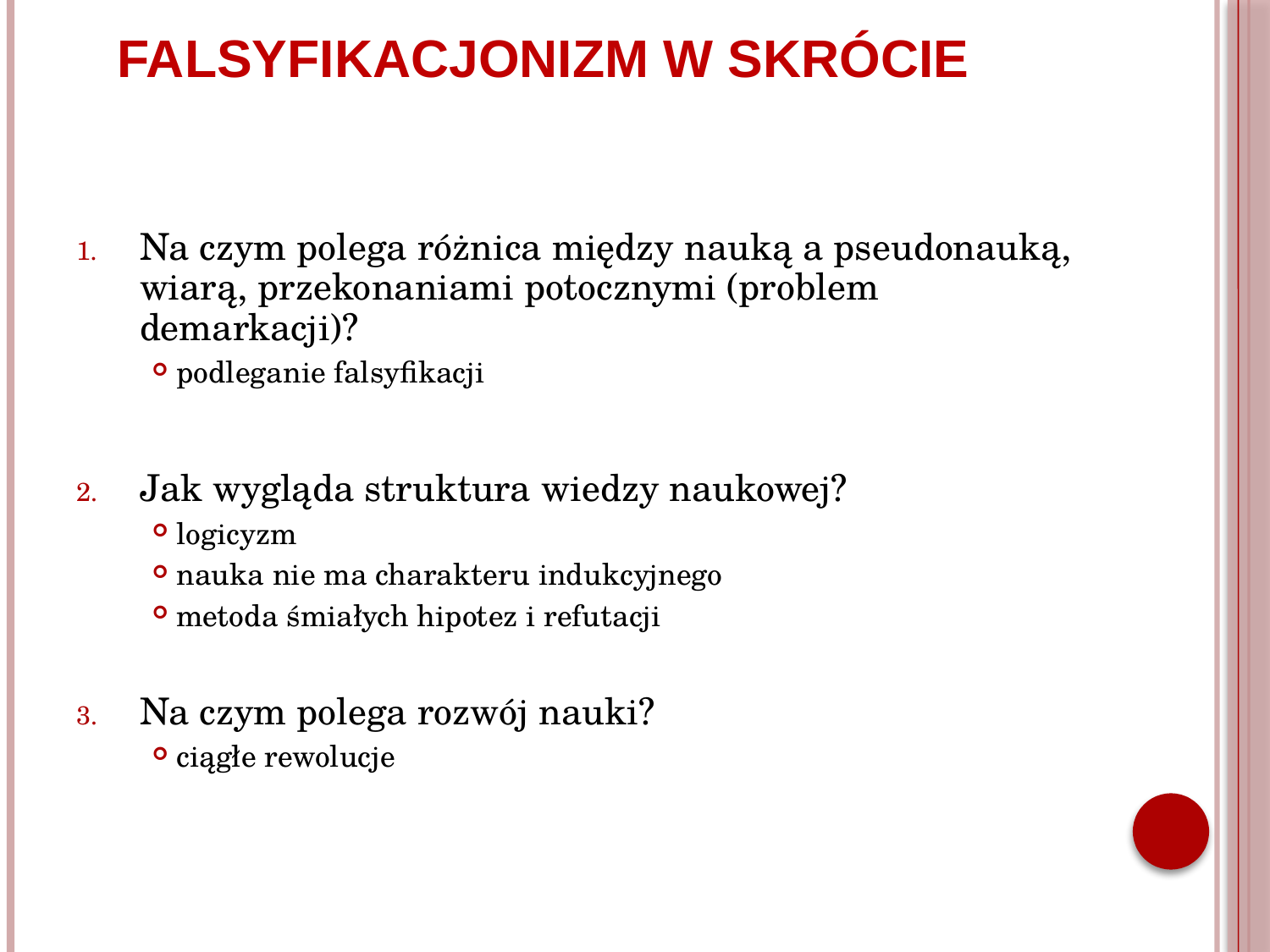

Falsyfikacjonizm w skrócie
Na czym polega różnica między nauką a pseudonauką, wiarą, przekonaniami potocznymi (problem demarkacji)?
podleganie falsyfikacji

Jak wygląda struktura wiedzy naukowej?
 logicyzm
 nauka nie ma charakteru indukcyjnego
 metoda śmiałych hipotez i refutacji

Na czym polega rozwój nauki?
 ciągłe rewolucje